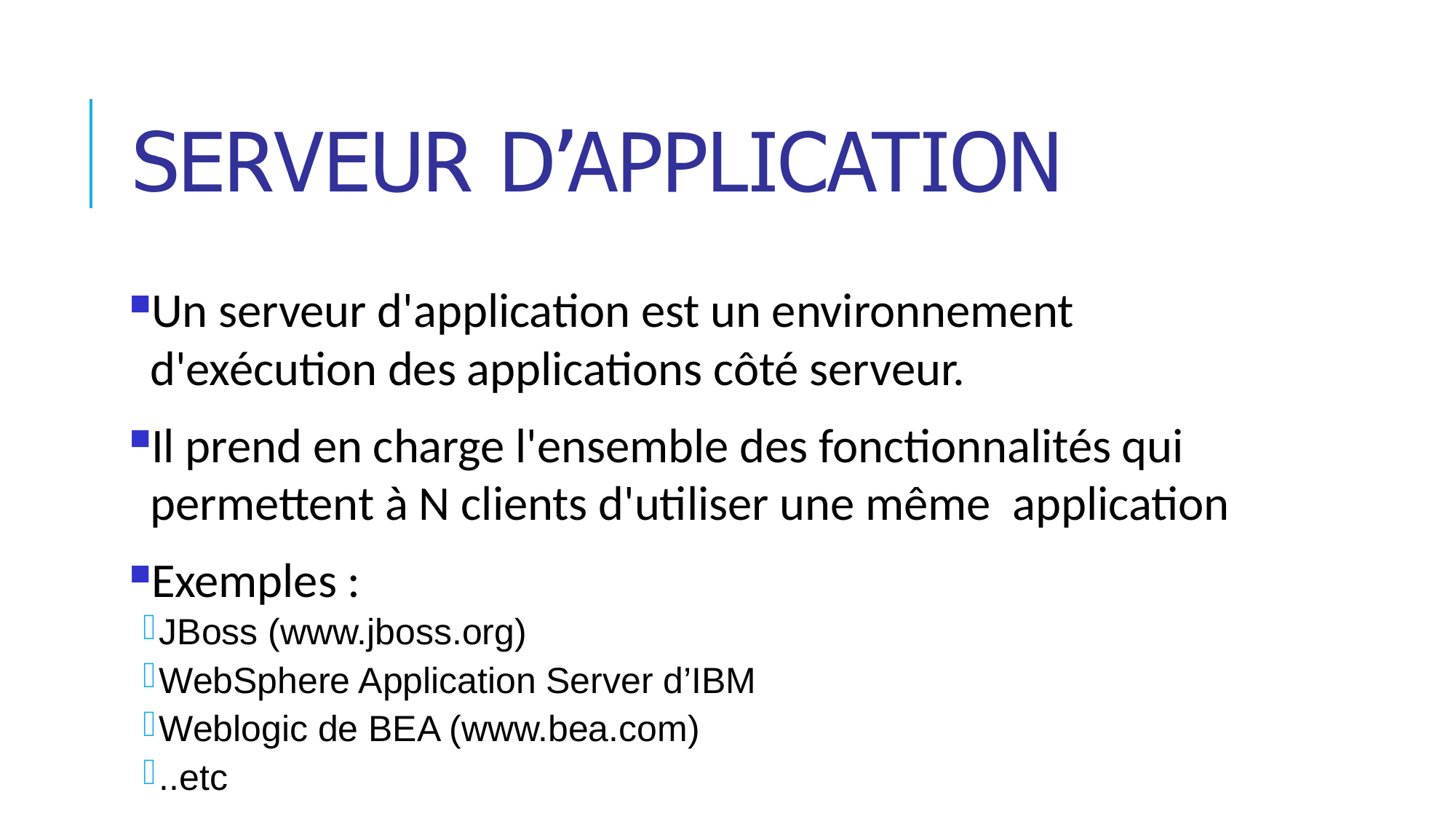

# Serveur d’application
Un serveur d'application est un environnement  d'exécution des applications côté serveur.
Il prend en charge l'ensemble des fonctionnalités qui  permettent à N clients d'utiliser une même  application
Exemples :
JBoss (www.jboss.org)
WebSphere Application Server d’IBM
Weblogic de BEA (www.bea.com)
..etc